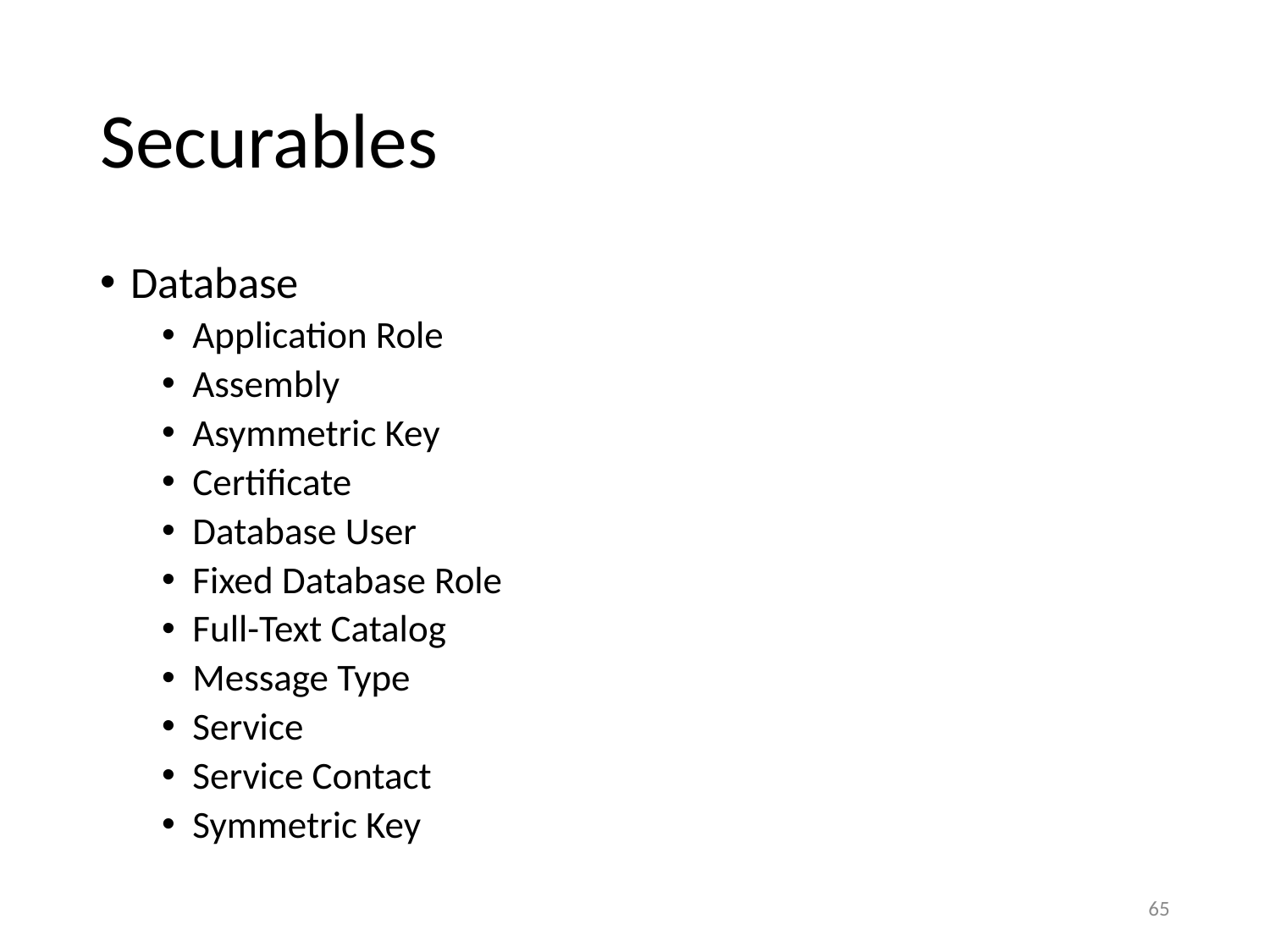

# Securables
Database
Application Role
Assembly
Asymmetric Key
Certificate
Database User
Fixed Database Role
Full-Text Catalog
Message Type
Service
Service Contact
Symmetric Key
65